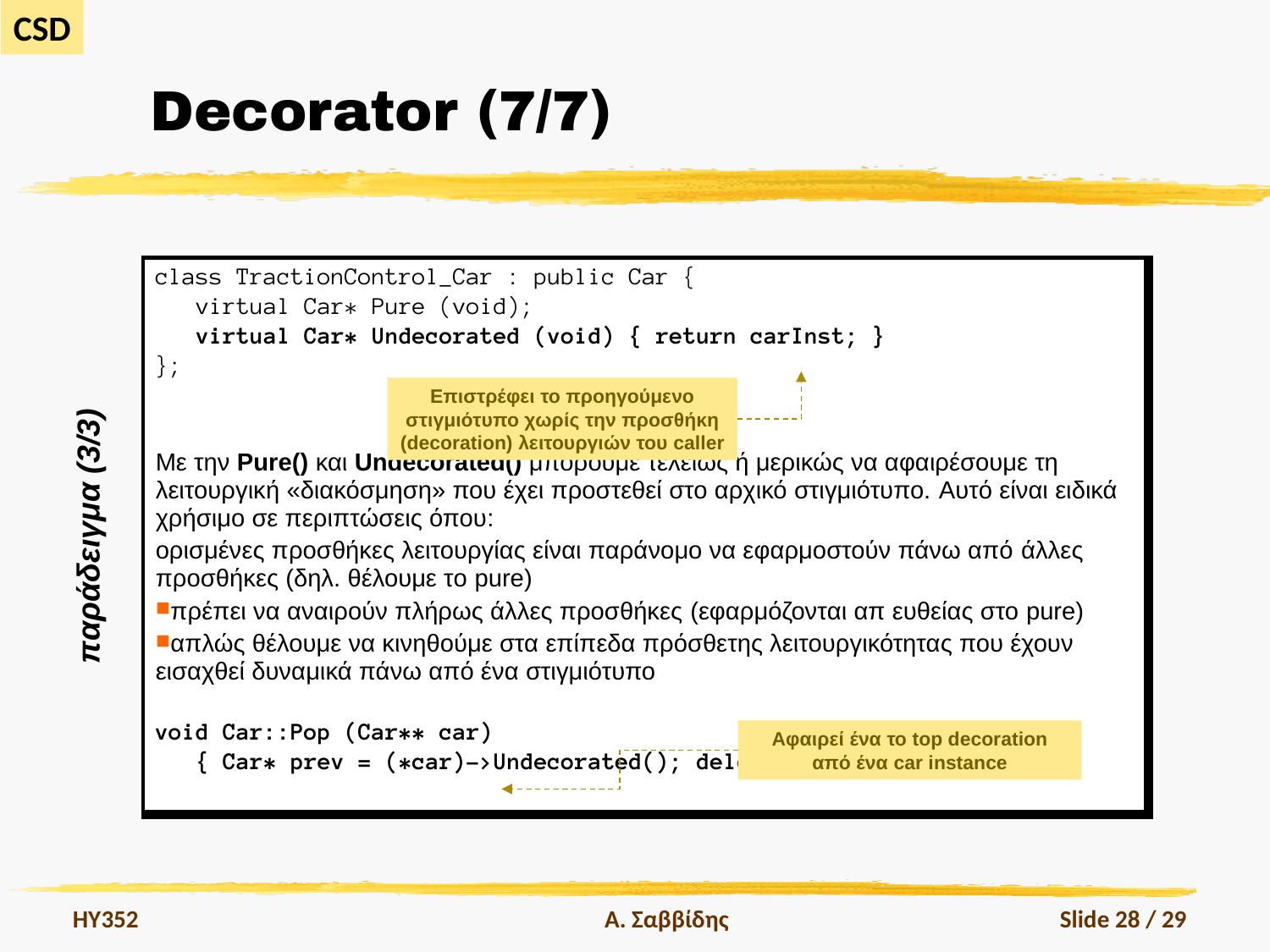

# Decorator (7/7)
| class TractionControl\_Car : public Car { virtual Car\* Pure (void); virtual Car\* Undecorated (void) { return carInst; } }; Με την Pure() και Undecorated() μπορούμε τελείως ή μερικώς να αφαιρέσουμε τη λειτουργική «διακόσμηση» που έχει προστεθεί στο αρχικό στιγμιότυπο. Αυτό είναι ειδικά χρήσιμο σε περιπτώσεις όπου: ορισμένες προσθήκες λειτουργίας είναι παράνομο να εφαρμοστούν πάνω από άλλες προσθήκες (δηλ. θέλουμε το pure) πρέπει να αναιρούν πλήρως άλλες προσθήκες (εφαρμόζονται απ ευθείας στο pure) απλώς θέλουμε να κινηθούμε στα επίπεδα πρόσθετης λειτουργικότητας που έχουν εισαχθεί δυναμικά πάνω από ένα στιγμιότυπο void Car::Pop (Car\*\* car) { Car\* prev = (\*car)->Undecorated(); delete \*car; \*car = prev; } |
| --- |

Επιστρέφει το προηγούμενο
στιγμιότυπο χωρίς την προσθήκη
(decoration) λειτουργιών του caller
παράδειγμα (3/3)
Αφαιρεί ένα το top decoration από ένα car instance

HY352
Α. Σαββίδης
Slide 28 / 29